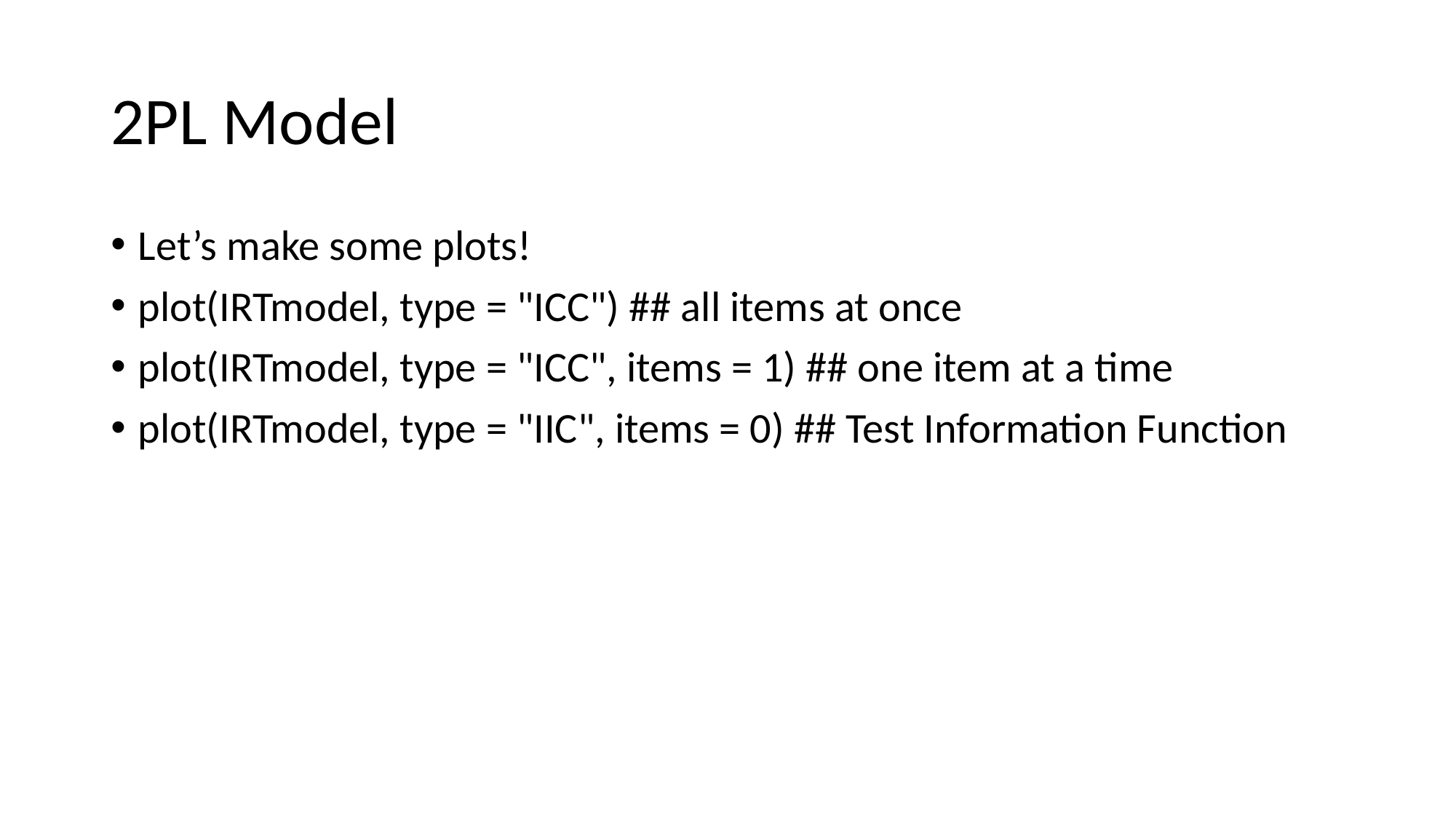

# 2PL Model
Let’s make some plots!
plot(IRTmodel, type = "ICC") ## all items at once
plot(IRTmodel, type = "ICC", items = 1) ## one item at a time
plot(IRTmodel, type = "IIC", items = 0) ## Test Information Function